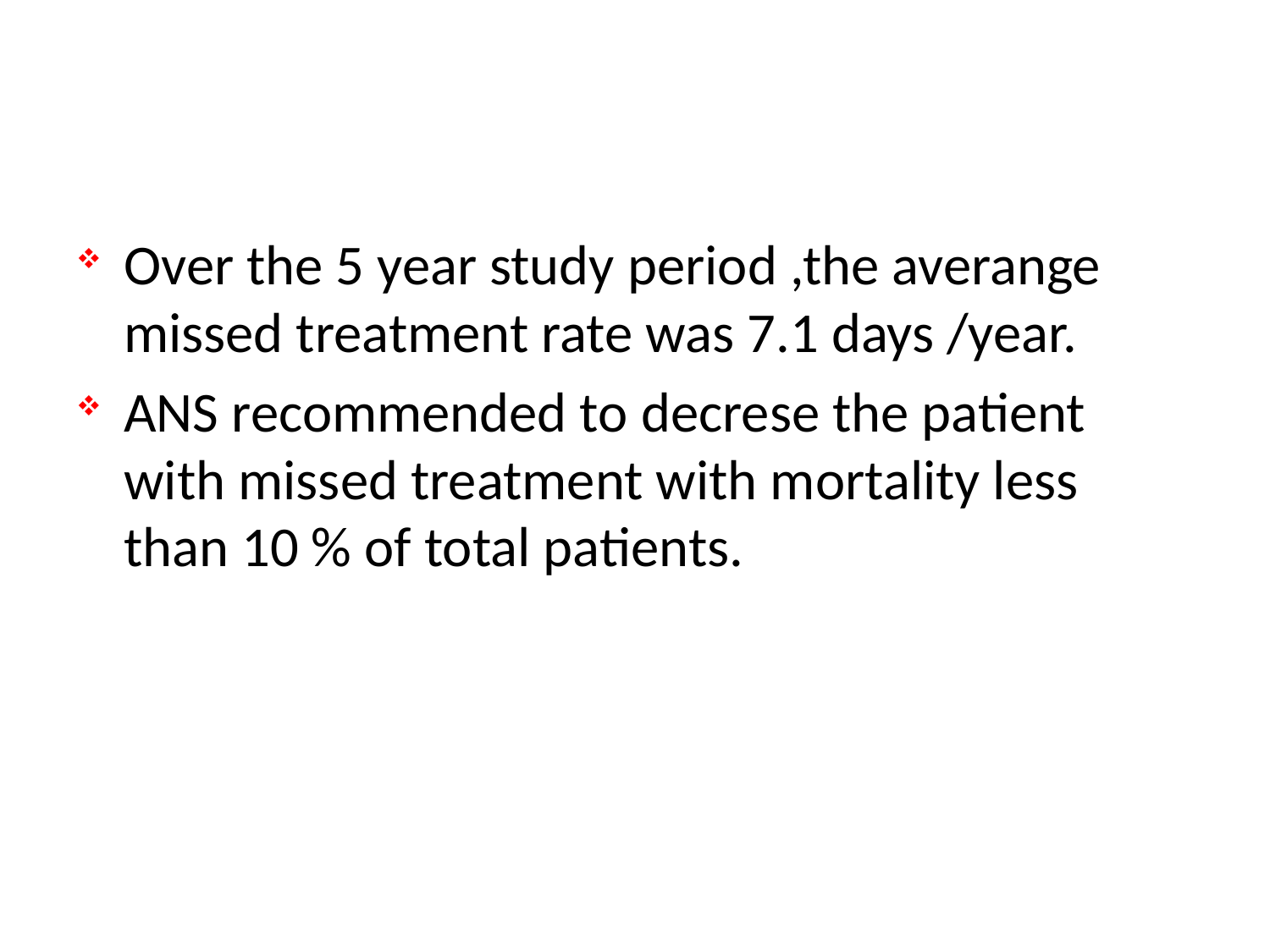

#
Over the 5 year study period ,the averange missed treatment rate was 7.1 days /year.
ANS recommended to decrese the patient with missed treatment with mortality less than 10 % of total patients.